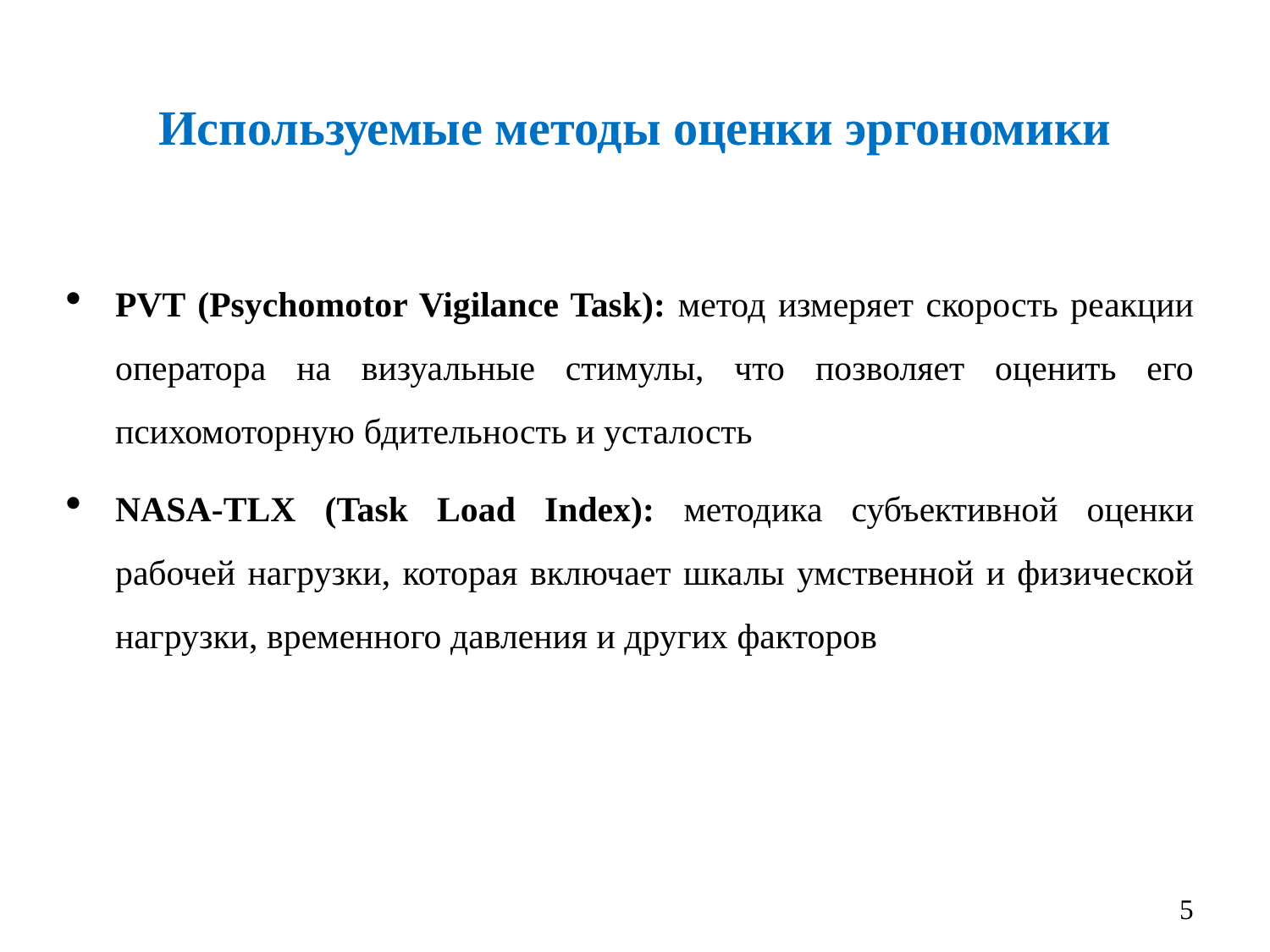

# Используемые методы оценки эргономики
PVT (Psychomotor Vigilance Task): метод измеряет скорость реакции оператора на визуальные стимулы, что позволяет оценить его психомоторную бдительность и усталость
NASA-TLX (Task Load Index): методика субъективной оценки рабочей нагрузки, которая включает шкалы умственной и физической нагрузки, временного давления и других факторов
5